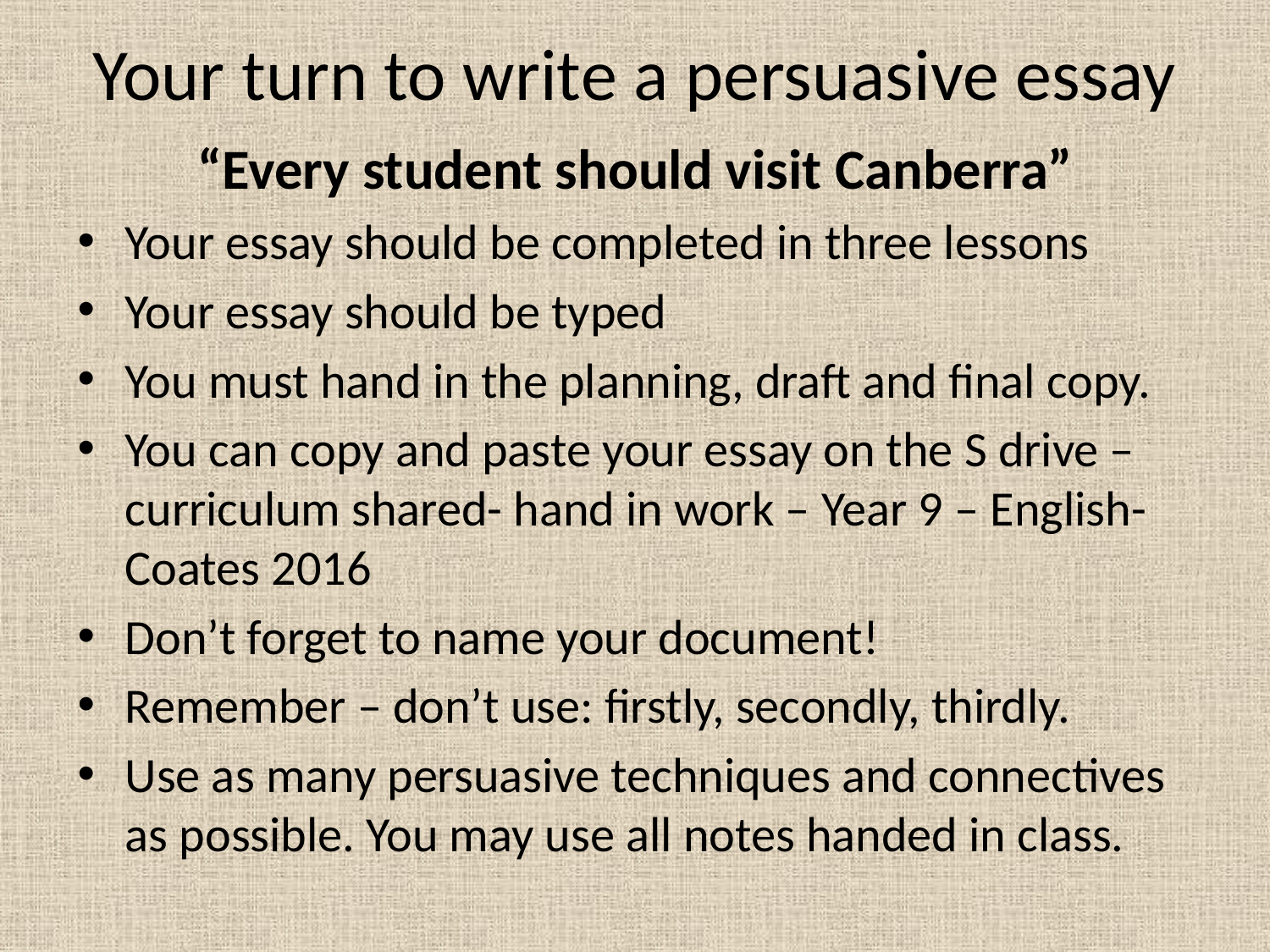

# Your turn to write a persuasive essay
“Every student should visit Canberra”
Your essay should be completed in three lessons
Your essay should be typed
You must hand in the planning, draft and final copy.
You can copy and paste your essay on the S drive – curriculum shared- hand in work – Year 9 – English- Coates 2016
Don’t forget to name your document!
Remember – don’t use: firstly, secondly, thirdly.
Use as many persuasive techniques and connectives as possible. You may use all notes handed in class.